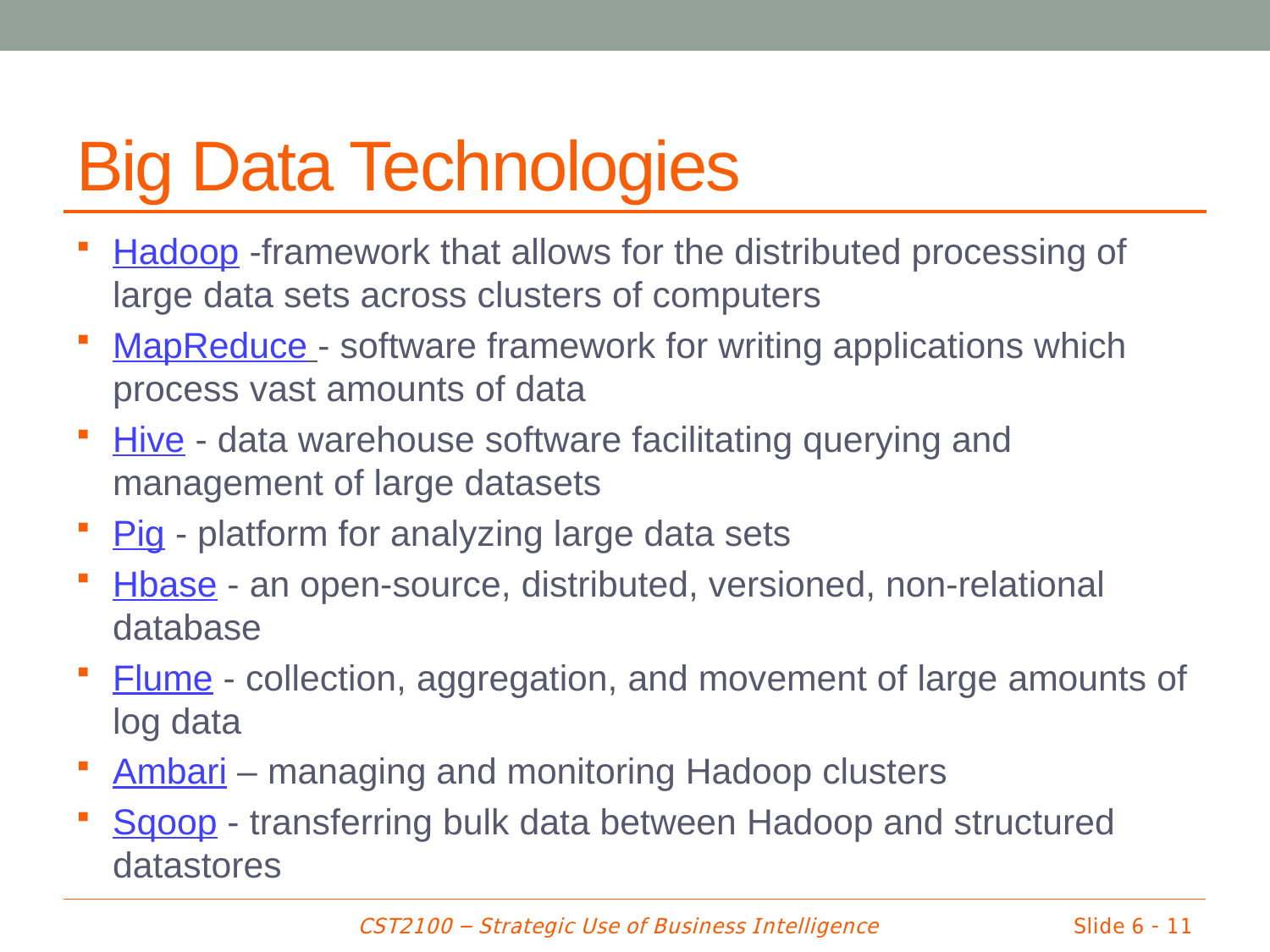

# Big Data Technologies
Hadoop -framework that allows for the distributed processing of large data sets across clusters of computers
MapReduce - software framework for writing applications which process vast amounts of data
Hive - data warehouse software facilitating querying and management of large datasets
Pig - platform for analyzing large data sets
Hbase - an open-source, distributed, versioned, non-relational database
Flume - collection, aggregation, and movement of large amounts of log data
Ambari – managing and monitoring Hadoop clusters
Sqoop - transferring bulk data between Hadoop and structured datastores